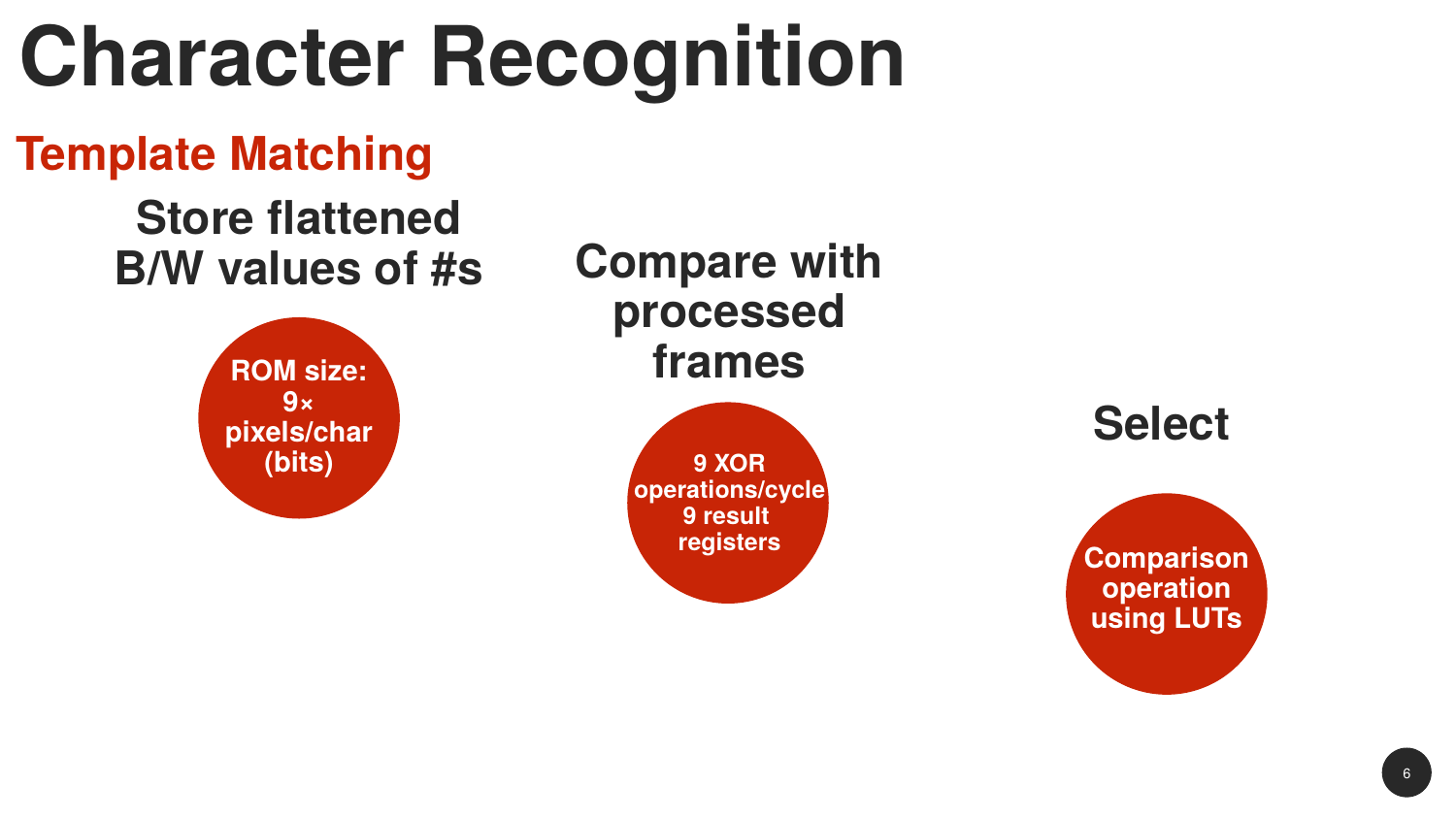

Character Recognition
Template Matching
Store flattened B/W values of #s
Compare with processed frames

ROM size:
9×
pixels/char
(bits)
Select

9 XOR operations/cycle
9 result
registers

Comparison operation using LUTs

6